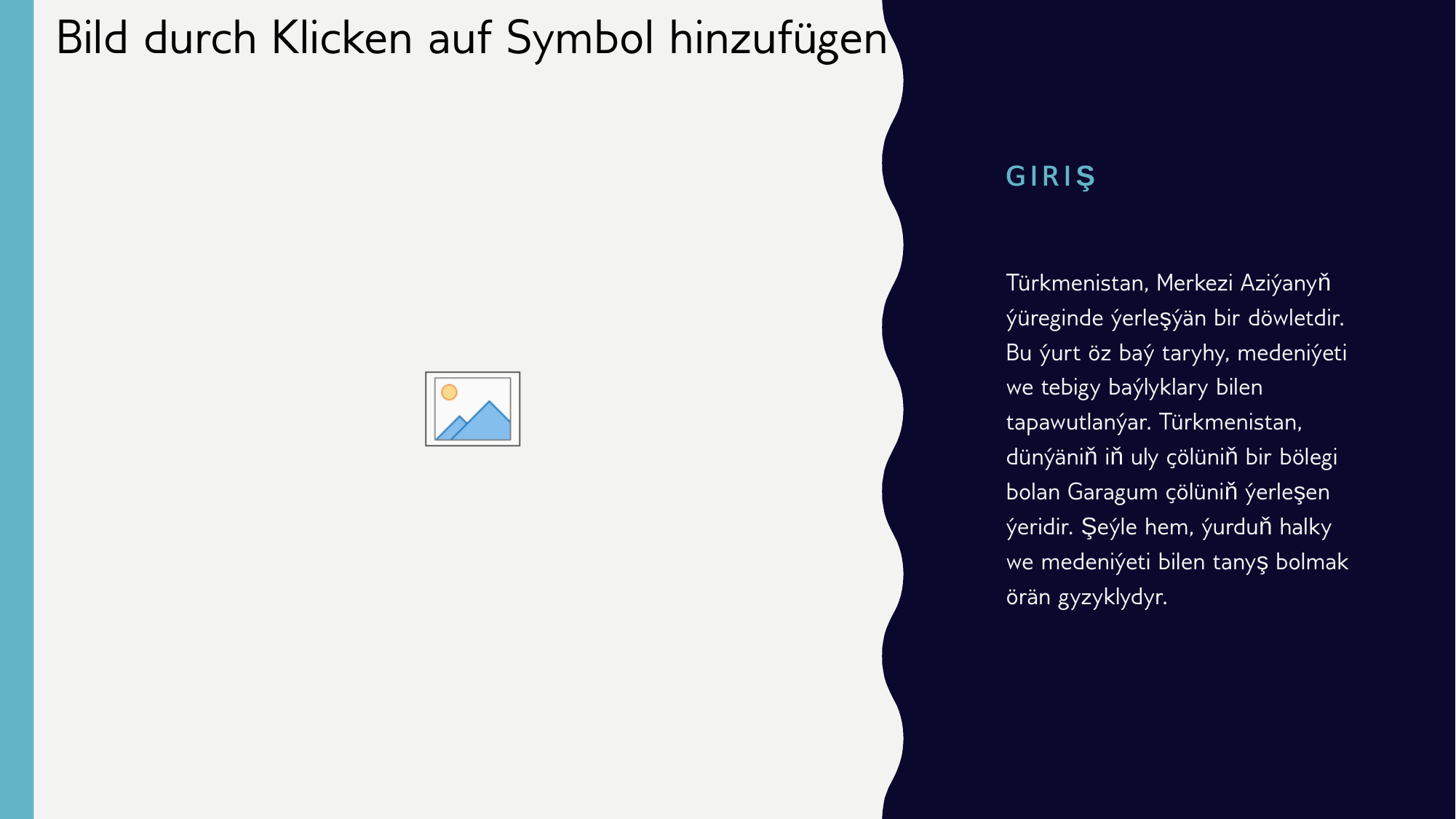

# Giriş

Türkmenistan, Merkezi Aziýanyň ýüreginde ýerleşýän bir döwletdir. Bu ýurt öz baý taryhy, medeniýeti we tebigy baýlyklary bilen tapawutlanýar. Türkmenistan, dünýäniň iň uly çölüniň bir bölegi bolan Garagum çölüniň ýerleşen ýeridir. Şeýle hem, ýurduň halky we medeniýeti bilen tanyş bolmak örän gyzyklydyr.